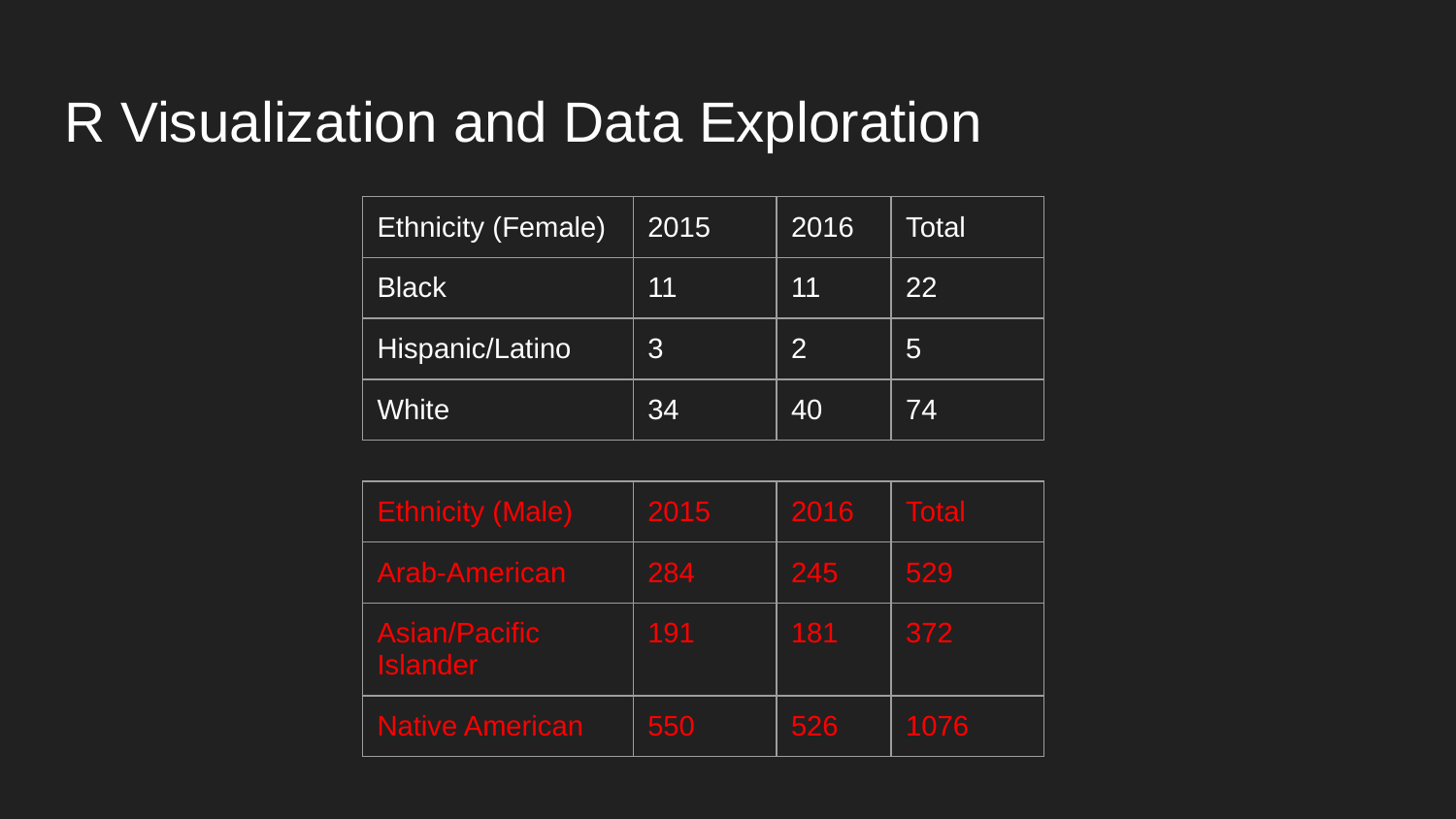

# R Visualization and Data Exploration
| Ethnicity (Female) | 2015 | 2016 | Total |
| --- | --- | --- | --- |
| Black | 11 | 11 | 22 |
| Hispanic/Latino | 3 | 2 | 5 |
| White | 34 | 40 | 74 |
| Ethnicity (Male) | 2015 | 2016 | Total |
| --- | --- | --- | --- |
| Arab-American | 284 | 245 | 529 |
| Asian/Pacific Islander | 191 | 181 | 372 |
| Native American | 550 | 526 | 1076 |